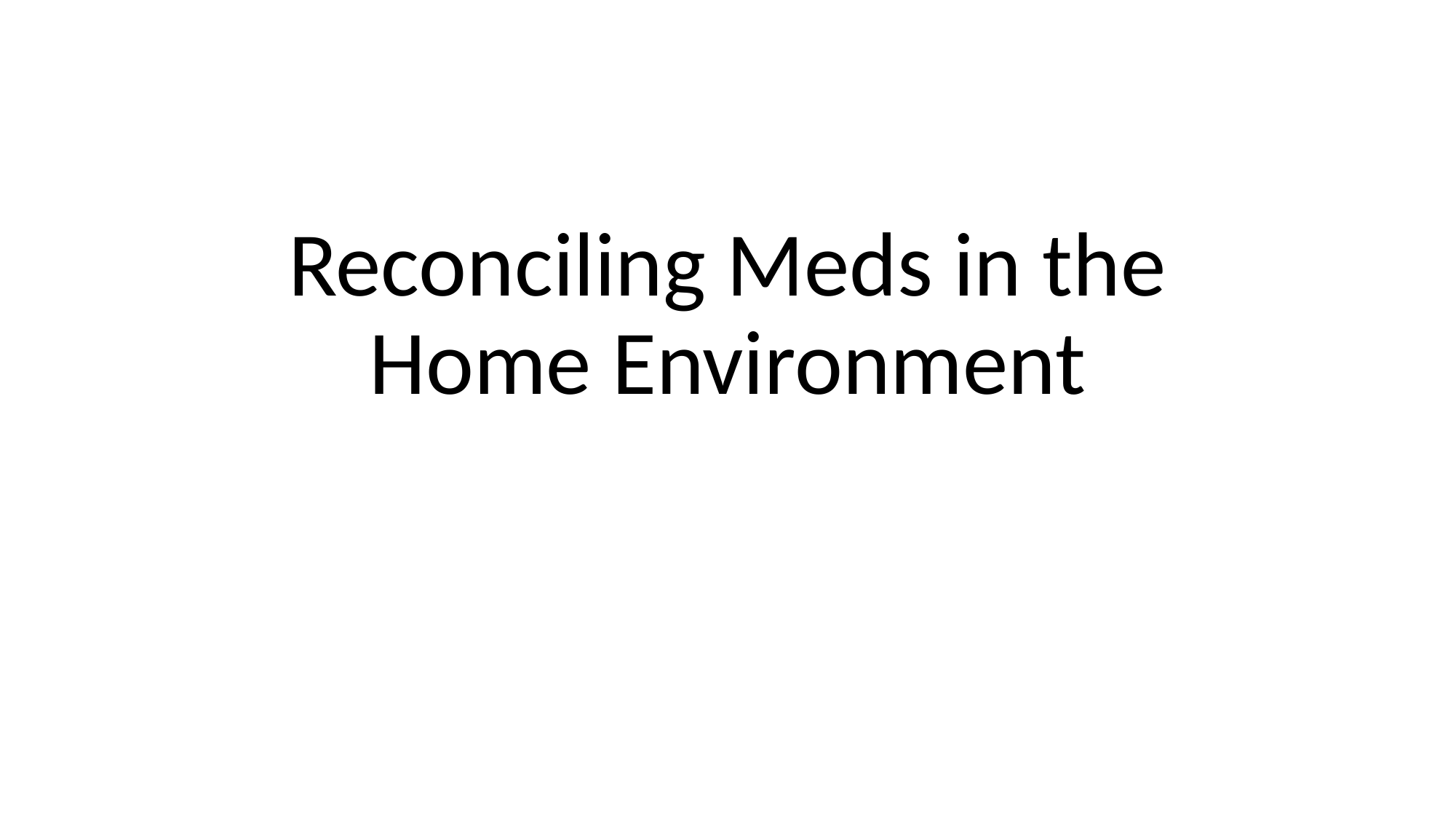

# Reconciling Meds in the Home Environment